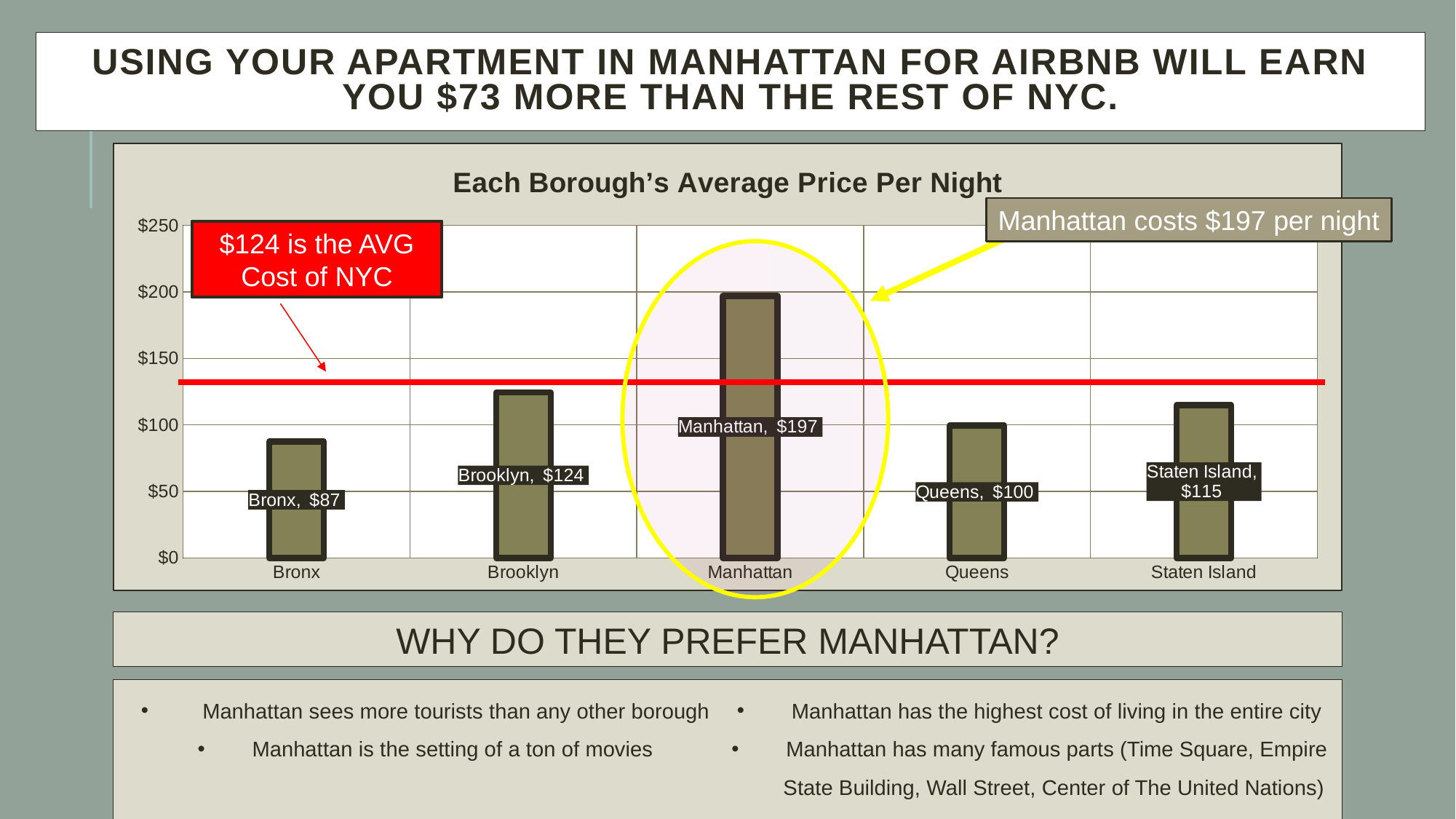

# Using your apartment in Manhattan for Airbnb will earn you $73 more than the rest of NYC.

### Chart: Each Borough’s Average Price Per Night

| Category | Total |
|---|---|
| Bronx | 87.4967919340055 |
| Brooklyn | 124.38320732192598 |
| Manhattan | 196.8758136743456 |
| Queens | 99.51764913519237 |
| Staten Island | 114.81233243967829 |
Manhattan costs $197 per night
$124 is the AVG Cost of NYC

WHY DO THEY PREFER MANHATTAN?
Manhattan sees more tourists than any other borough
Manhattan is the setting of a ton of movies

Manhattan has the highest cost of living in the entire city
Manhattan has many famous parts (Time Square, Empire State Building, Wall Street, Center of The United Nations)